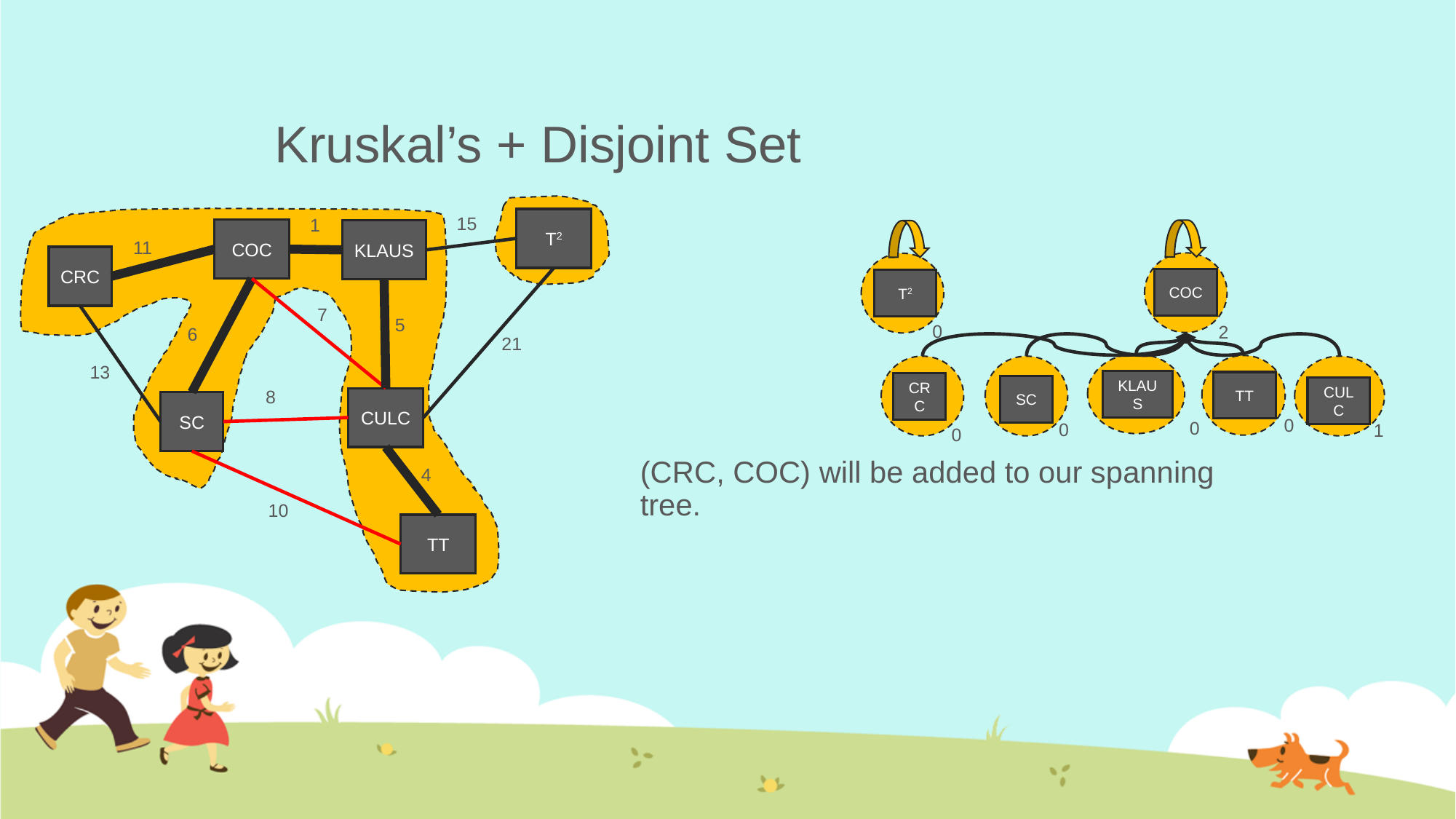

# Kruskal’s + Disjoint Set

15

1
T2
COC

KLAUS

11
CRC

COC

T2
7
5
0
2
6
21

KLAUS

TT
13

CRC

SC

CULC
8
CULC
SC
0
0
0
1
0
(CRC, COC) will be added to our spanning tree.
4
10
TT